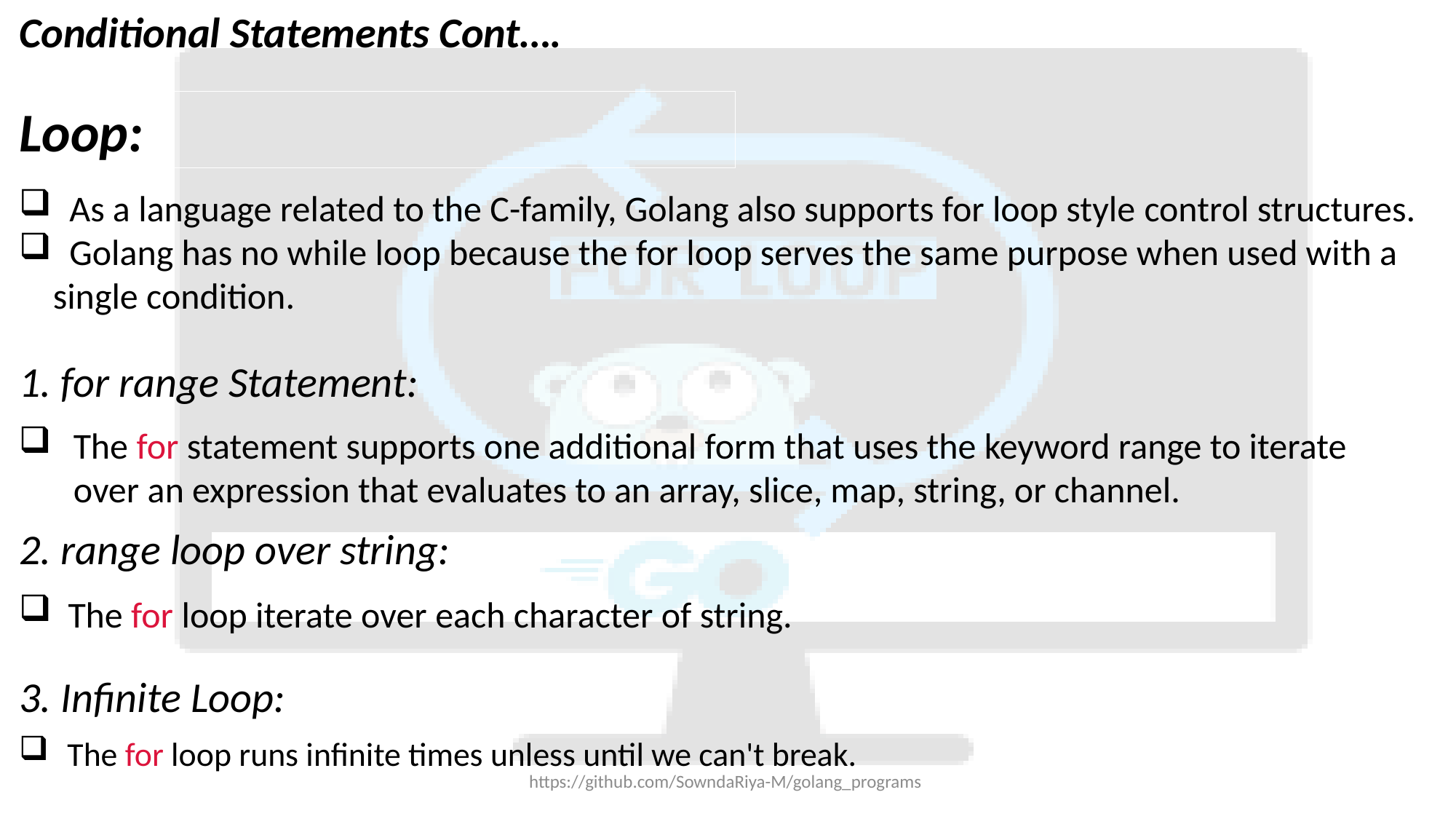

Conditional Statements Cont….
Loop:
  As a language related to the C-family, Golang also supports for loop style control structures.
  Golang has no while loop because the for loop serves the same purpose when used with a single condition.
1. for range Statement:
The for statement supports one additional form that uses the keyword range to iterate over an expression that evaluates to an array, slice, map, string, or channel.
2. range loop over string:
 The for loop iterate over each character of string.
3. Infinite Loop:
 The for loop runs infinite times unless until we can't break.
https://github.com/SowndaRiya-M/golang_programs